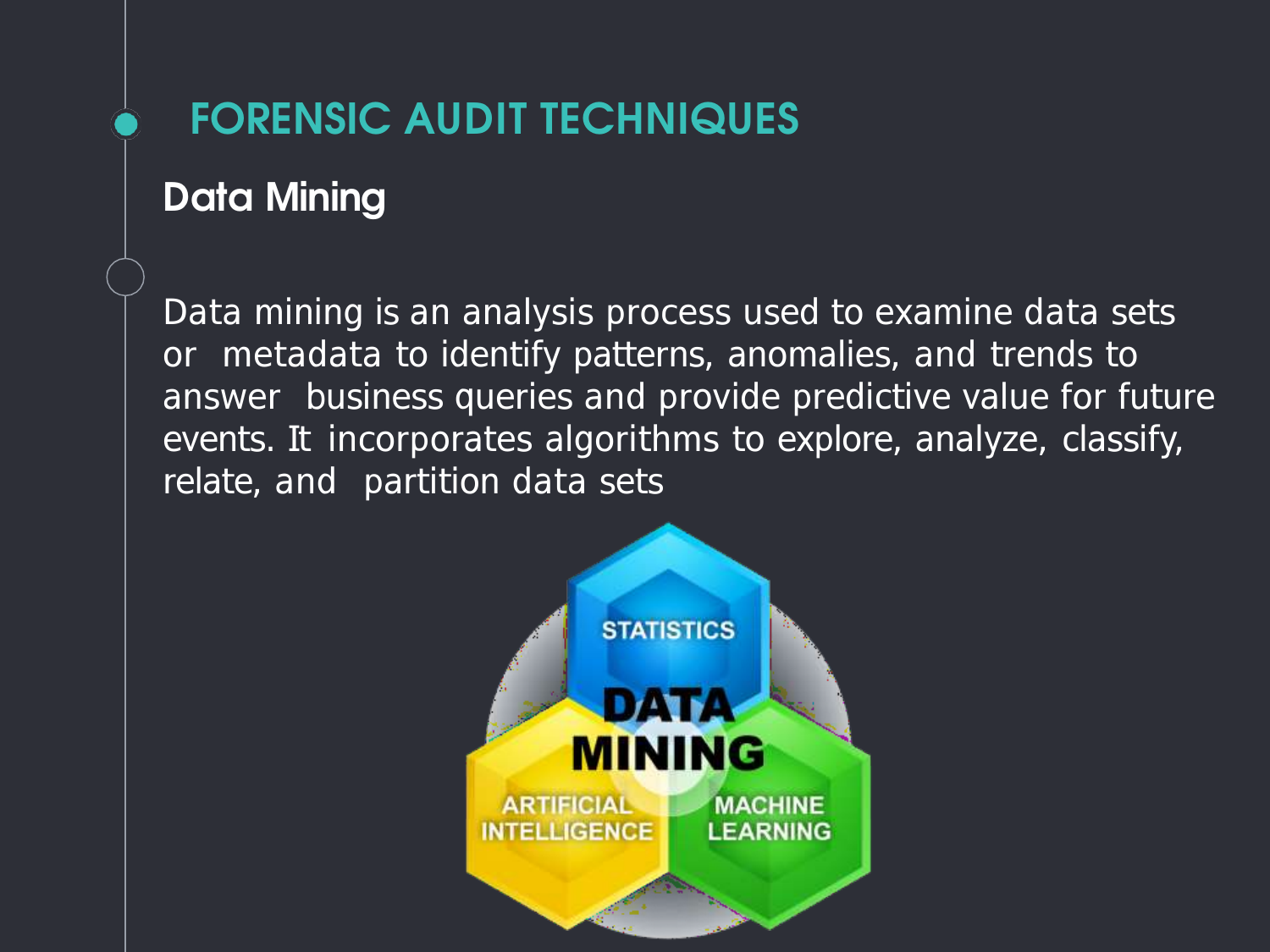

# FORENSIC AUDIT TECHNIQUES
Data Mining

Data mining is an analysis process used to examine data sets or  metadata to identify patterns, anomalies, and trends to answer  business queries and provide predictive value for future events. It  incorporates algorithms to explore, analyze, classify, relate, and  partition data sets

124